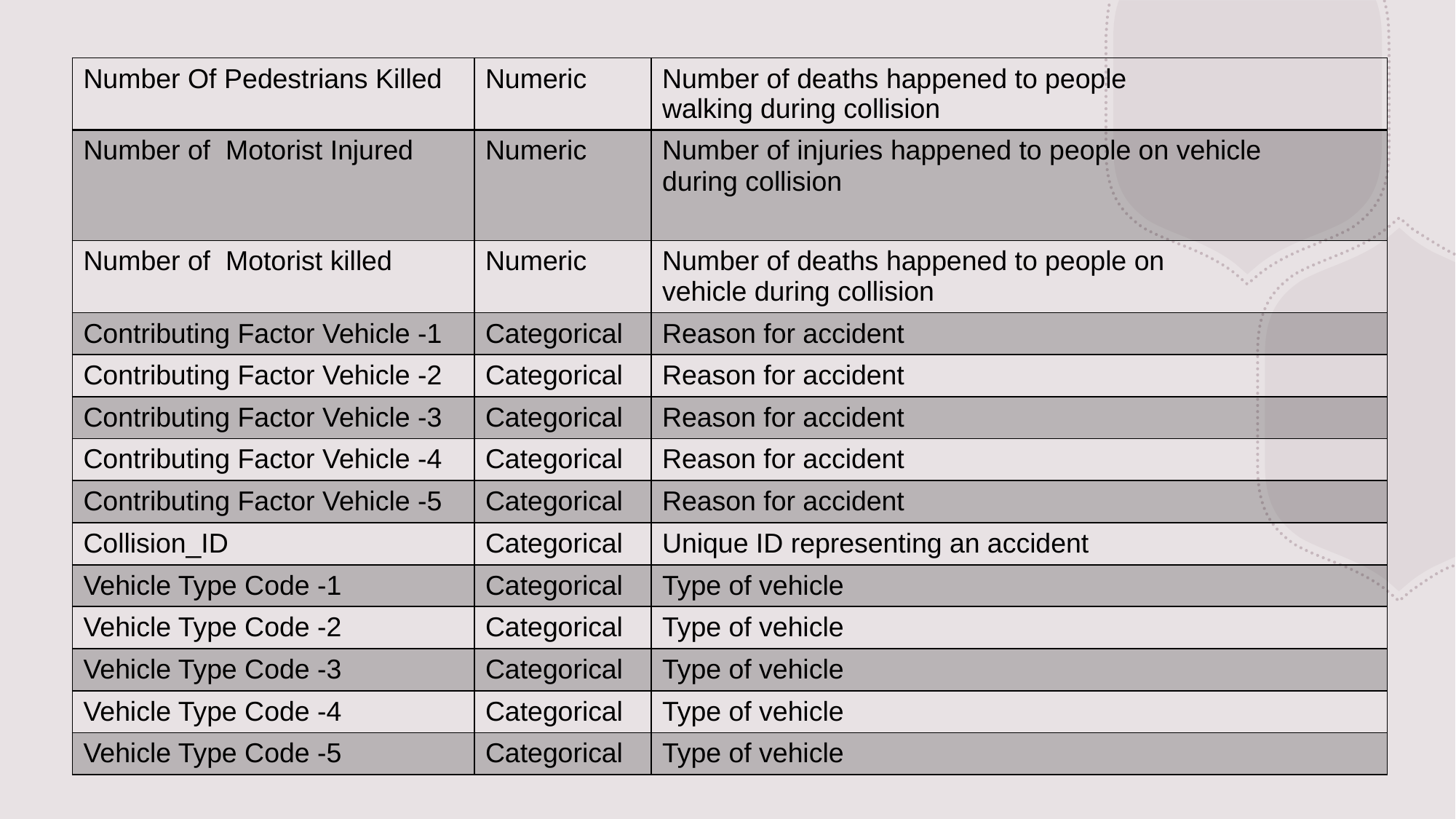

| Number Of Pedestrians Killed | Numeric | Number of deaths happened to people walking during collision |
| --- | --- | --- |
| Number of  Motorist Injured | Numeric | Number of injuries happened to people on vehicle during collision |
| Number of  Motorist killed | Numeric | Number of deaths happened to people on vehicle during collision |
| Contributing Factor Vehicle -1 | Categorical | Reason for accident |
| Contributing Factor Vehicle -2 | Categorical | Reason for accident |
| Contributing Factor Vehicle -3 | Categorical | Reason for accident |
| Contributing Factor Vehicle -4 | Categorical | Reason for accident |
| Contributing Factor Vehicle -5 | Categorical | Reason for accident |
| Collision\_ID | Categorical | Unique ID representing an accident |
| Vehicle Type Code -1 | Categorical | Type of vehicle |
| Vehicle Type Code -2 | Categorical | Type of vehicle |
| Vehicle Type Code -3 | Categorical | Type of vehicle |
| Vehicle Type Code -4 | Categorical | Type of vehicle |
| Vehicle Type Code -5 | Categorical | Type of vehicle |